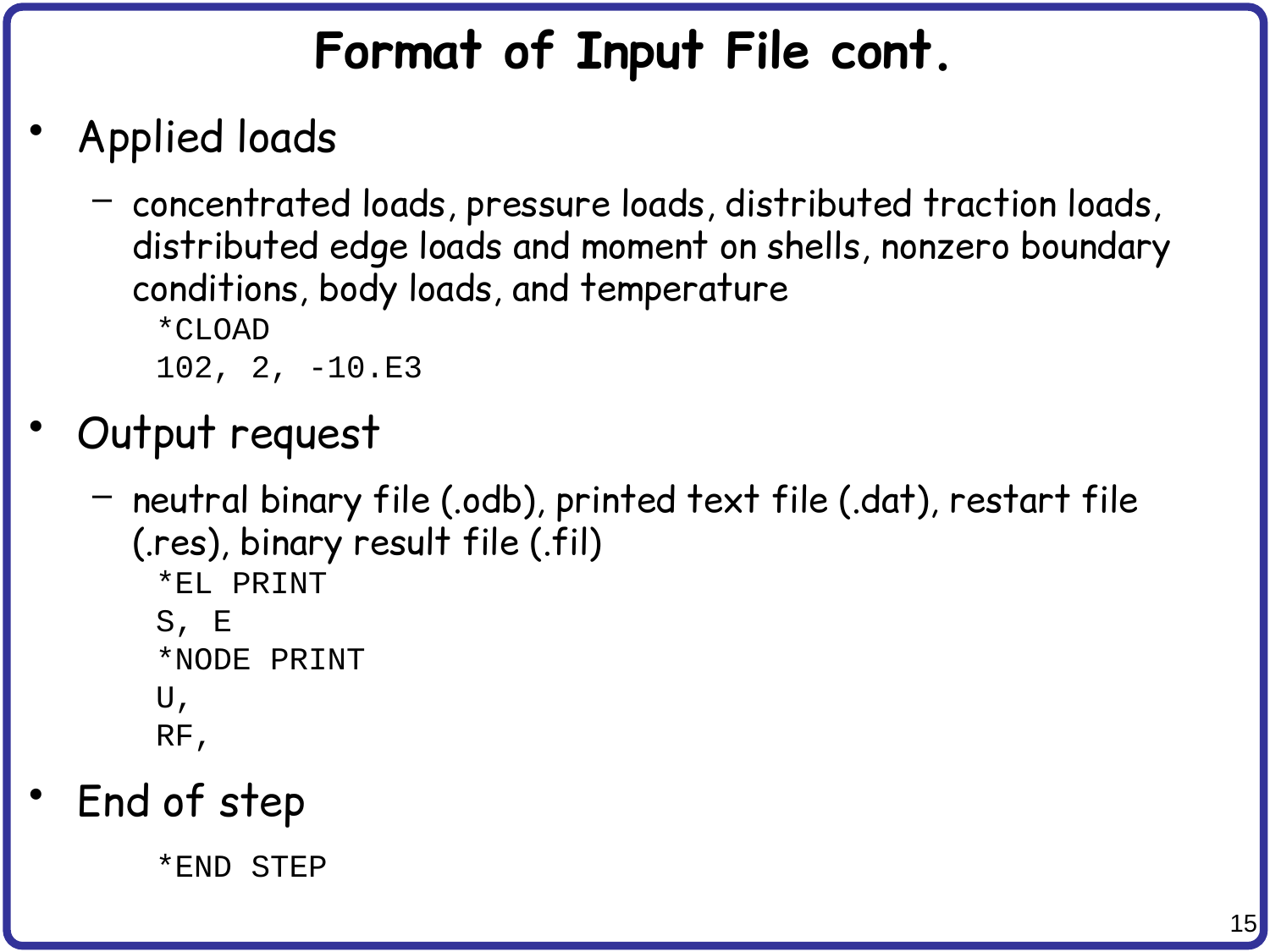

# Format of Input File cont.
Applied loads
concentrated loads, pressure loads, distributed traction loads, distributed edge loads and moment on shells, nonzero boundary conditions, body loads, and temperature
*CLOAD
102, 2, -10.E3
Output request
neutral binary file (.odb), printed text file (.dat), restart file (.res), binary result file (.fil)
*EL PRINT
S, E
*NODE PRINT
U,
RF,
End of step
*END STEP